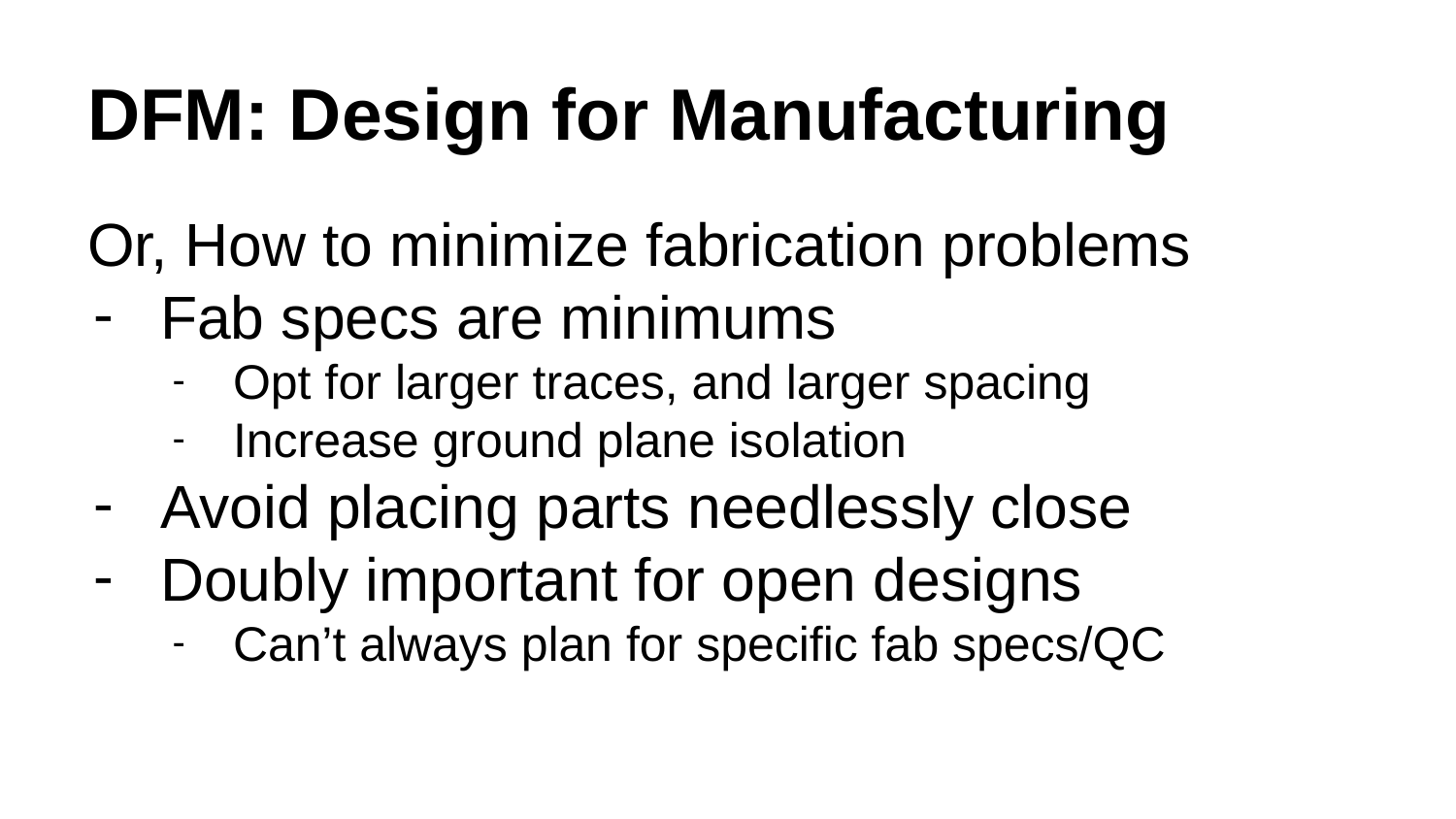

# DFM: Design for Manufacturing
Or, How to minimize fabrication problems
Fab specs are minimums
Opt for larger traces, and larger spacing
Increase ground plane isolation
Avoid placing parts needlessly close
Doubly important for open designs
Can’t always plan for specific fab specs/QC